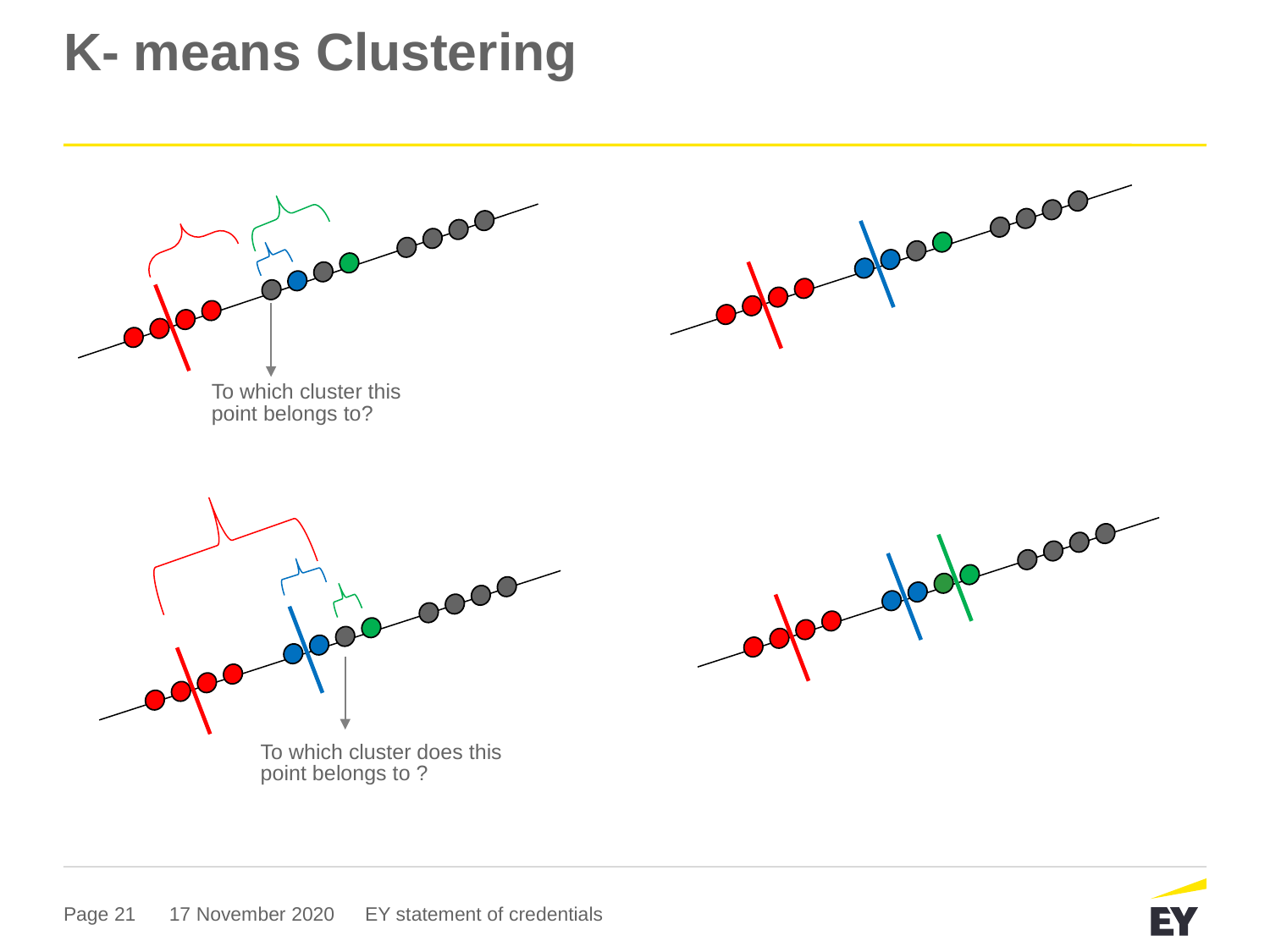

# K- means Clustering

To which cluster this point belongs to?

To which cluster does this point belongs to ?